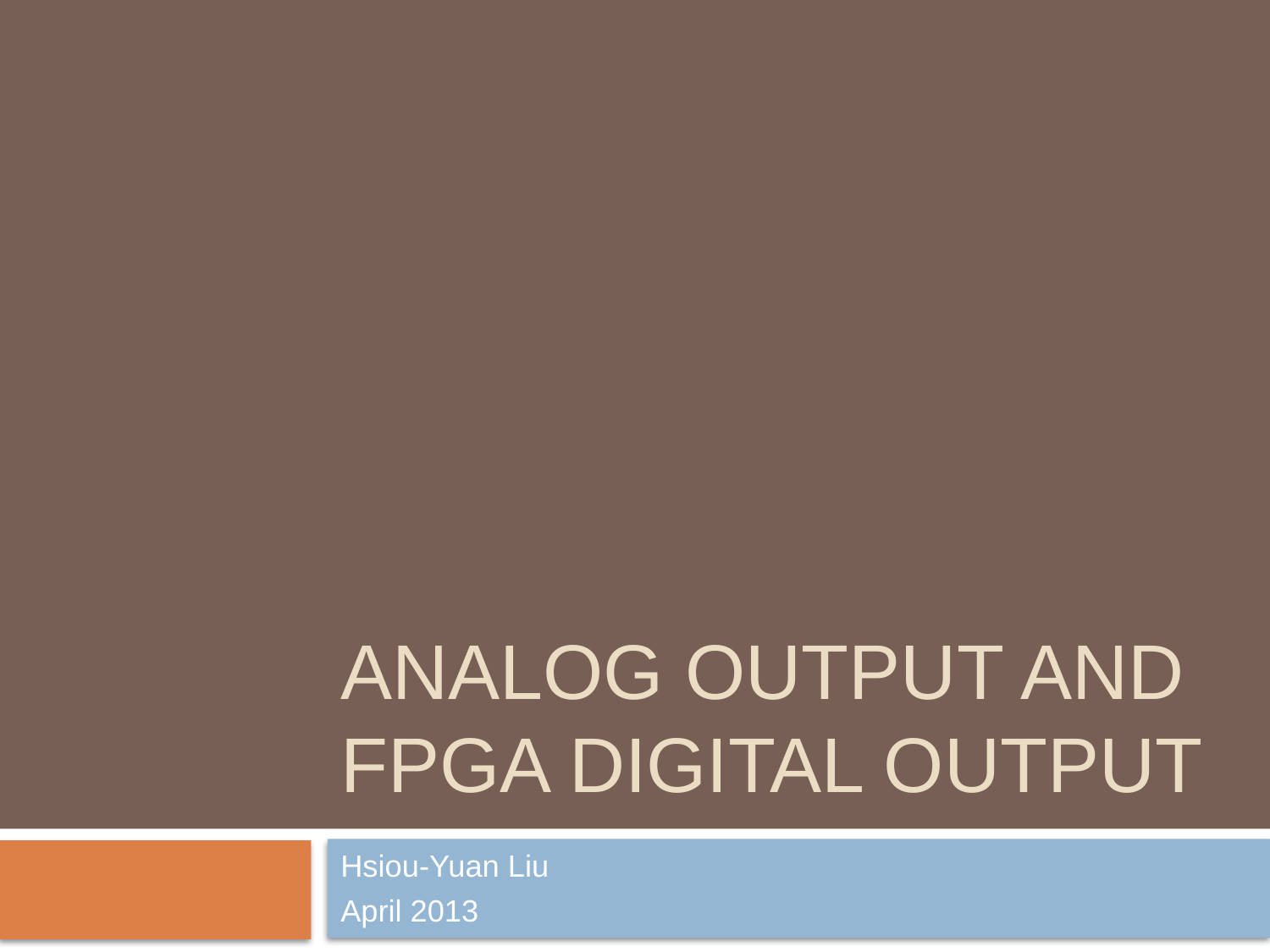

# Analog Output and FPGA Digital Output
Hsiou-Yuan Liu
April 2013